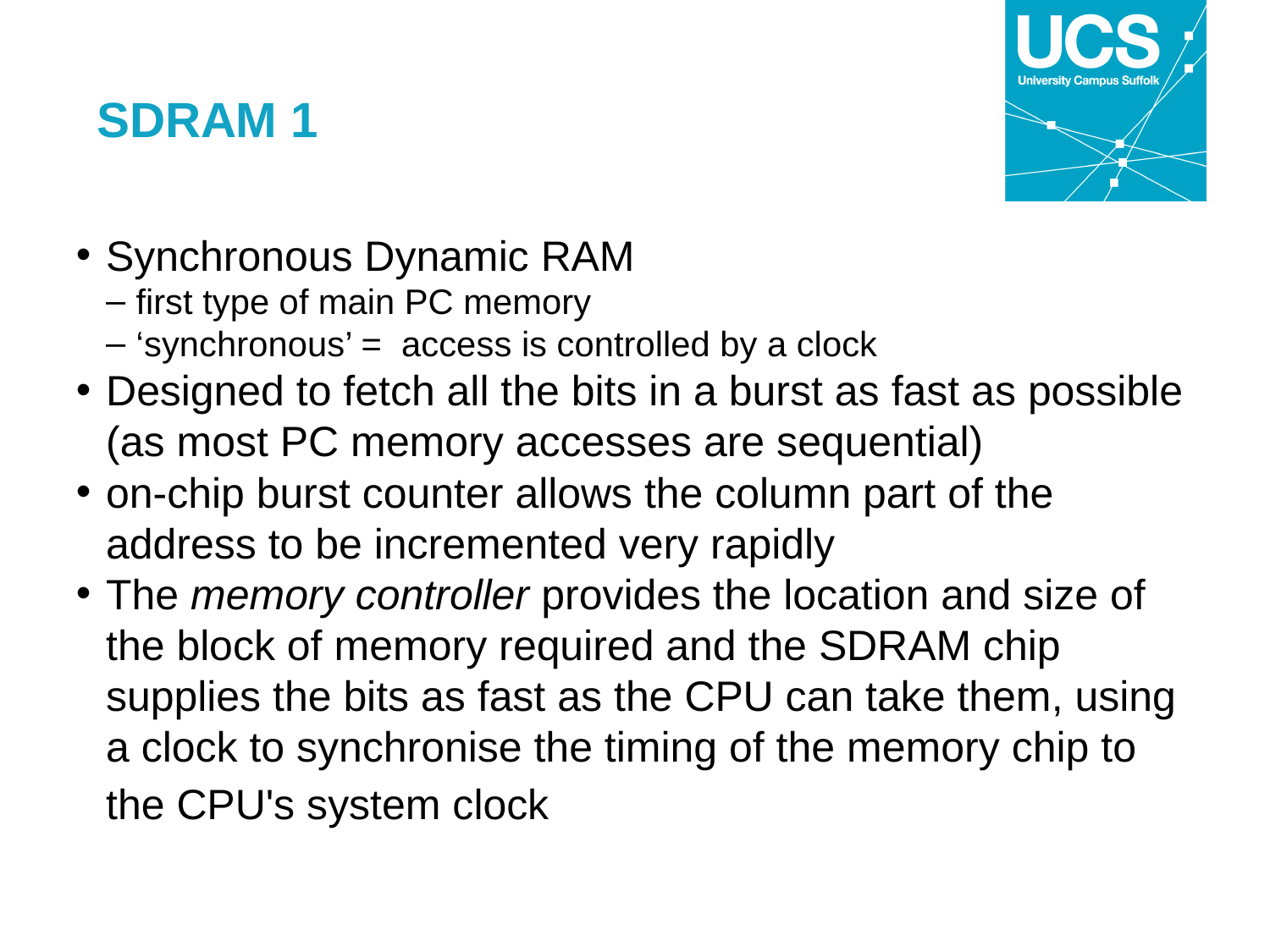

SDRAM 1
Synchronous Dynamic RAM
first type of main PC memory
‘synchronous’ =  access is controlled by a clock
Designed to fetch all the bits in a burst as fast as possible (as most PC memory accesses are sequential)
on-chip burst counter allows the column part of the address to be incremented very rapidly
The memory controller provides the location and size of the block of memory required and the SDRAM chip supplies the bits as fast as the CPU can take them, using a clock to synchronise the timing of the memory chip to the CPU's system clock